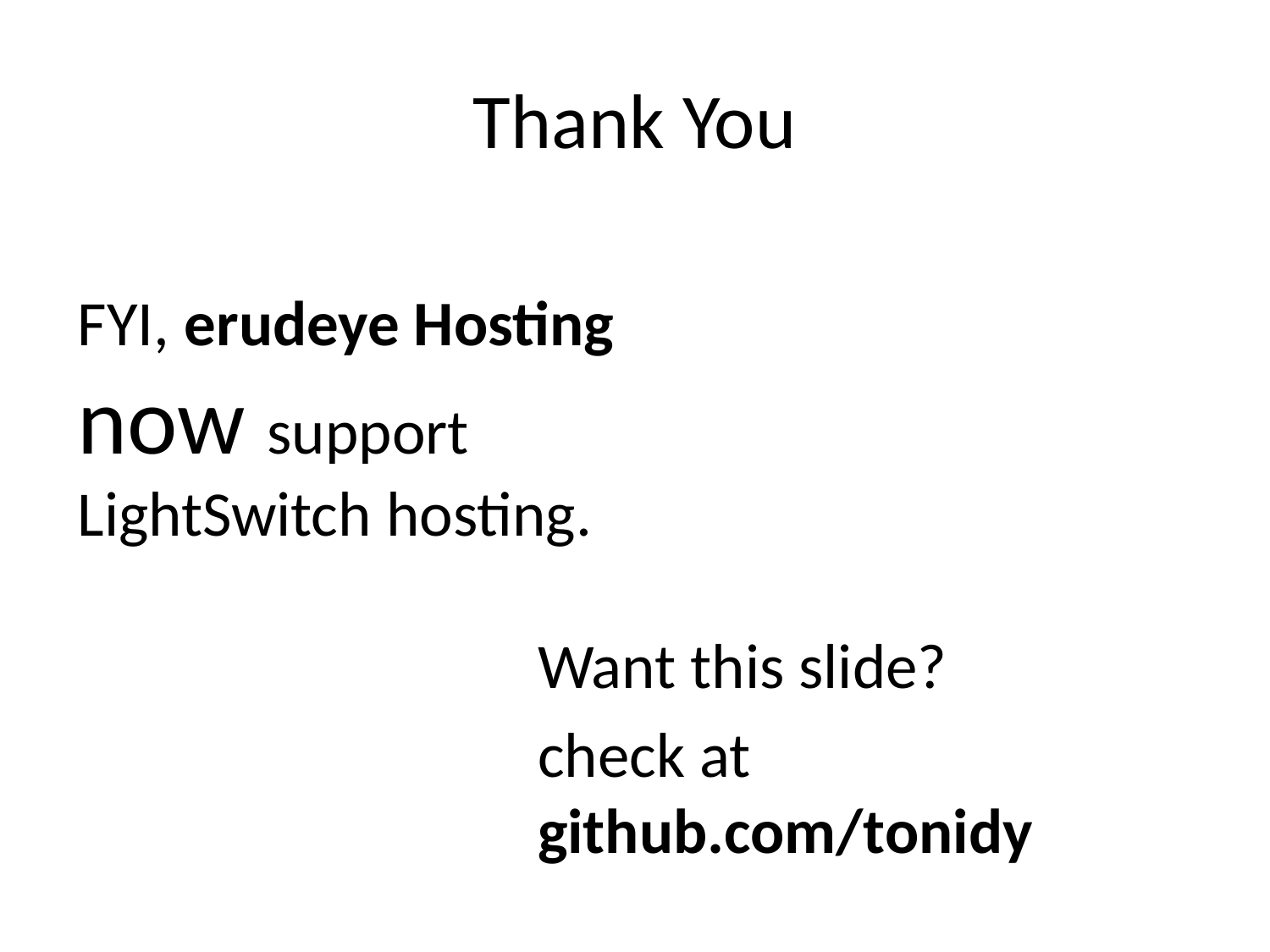

# Thank You
FYI, erudeye Hosting now support LightSwitch hosting.
Want this slide?
check at github.com/tonidy